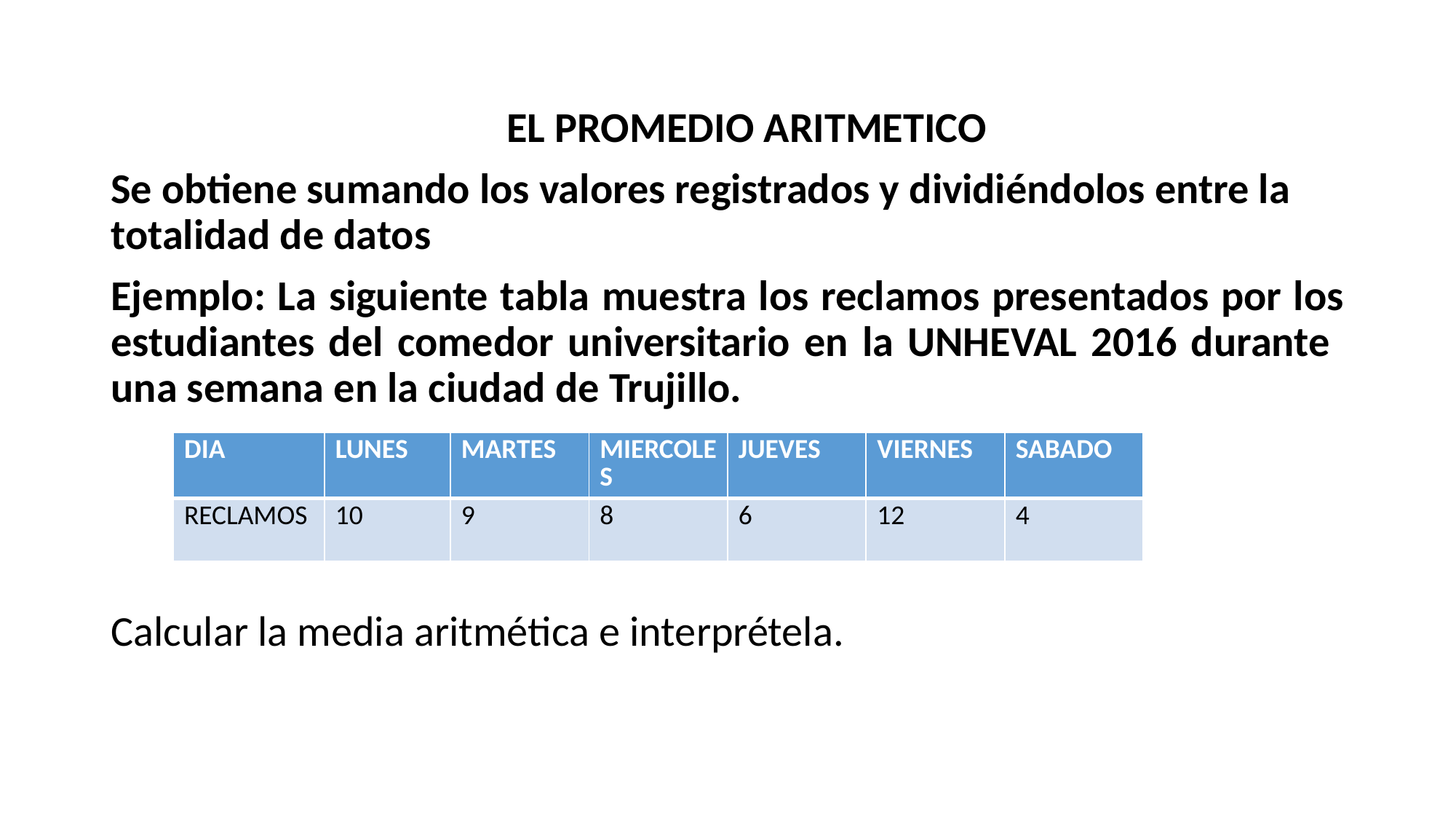

EL PROMEDIO ARITMETICO
Se obtiene sumando los valores registrados y dividiéndolos entre la totalidad de datos
Ejemplo: La siguiente tabla muestra los reclamos presentados por los estudiantes del comedor universitario en la UNHEVAL 2016 durante  una semana en la ciudad de Trujillo.

Calcular la media aritmética e interprétela.

| DIA | LUNES | MARTES | MIERCOLES | JUEVES | VIERNES | SABADO |
| --- | --- | --- | --- | --- | --- | --- |
| RECLAMOS | 10 | 9 | 8 | 6 | 12 | 4 |